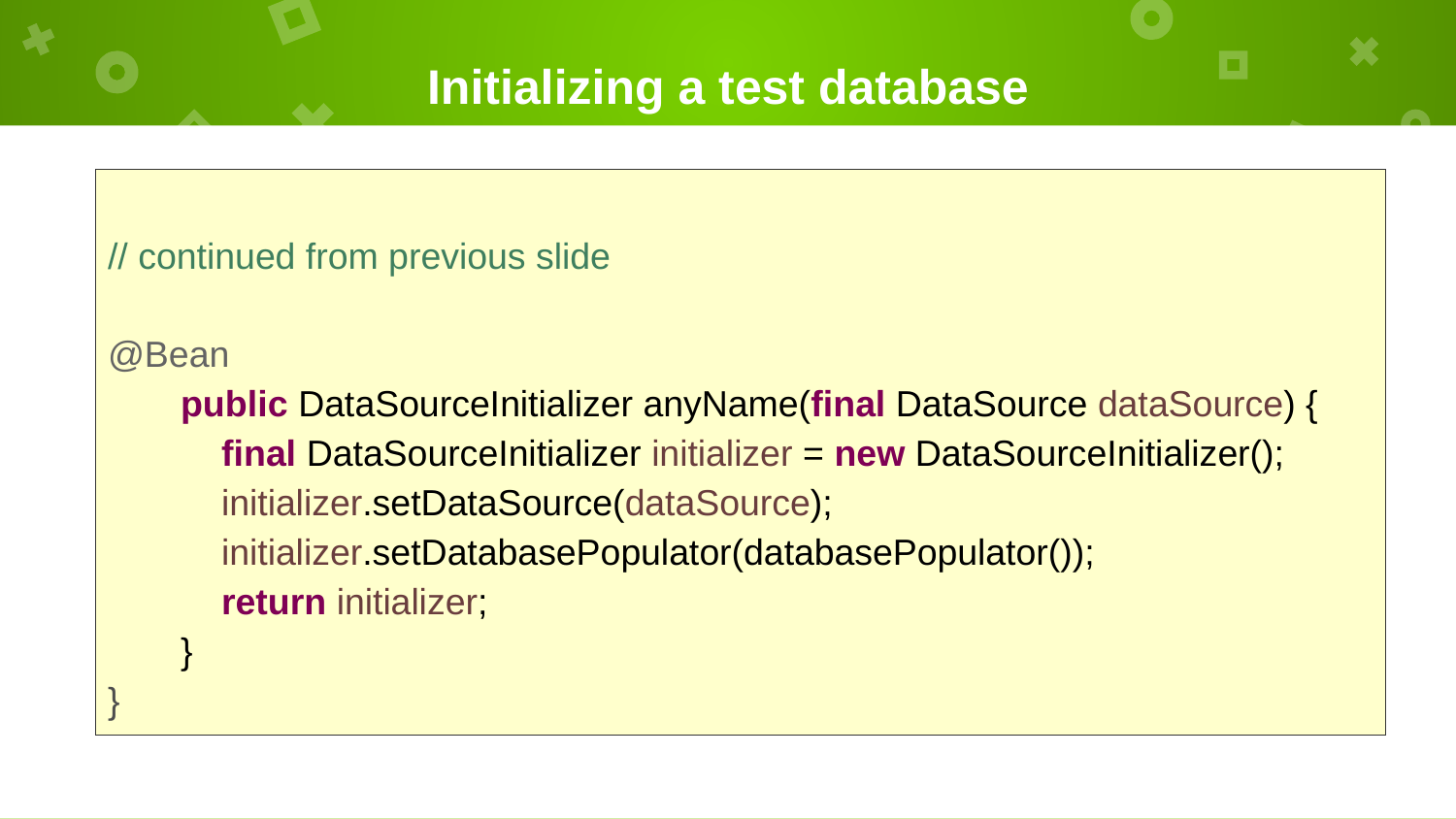

# Initializing a test database

// continued from previous slide

@Bean
	public DataSourceInitializer anyName(final DataSource dataSource) {
	    final DataSourceInitializer initializer = new DataSourceInitializer();
	    initializer.setDataSource(dataSource);
	    initializer.setDatabasePopulator(databasePopulator());
	    return initializer;
	}
}